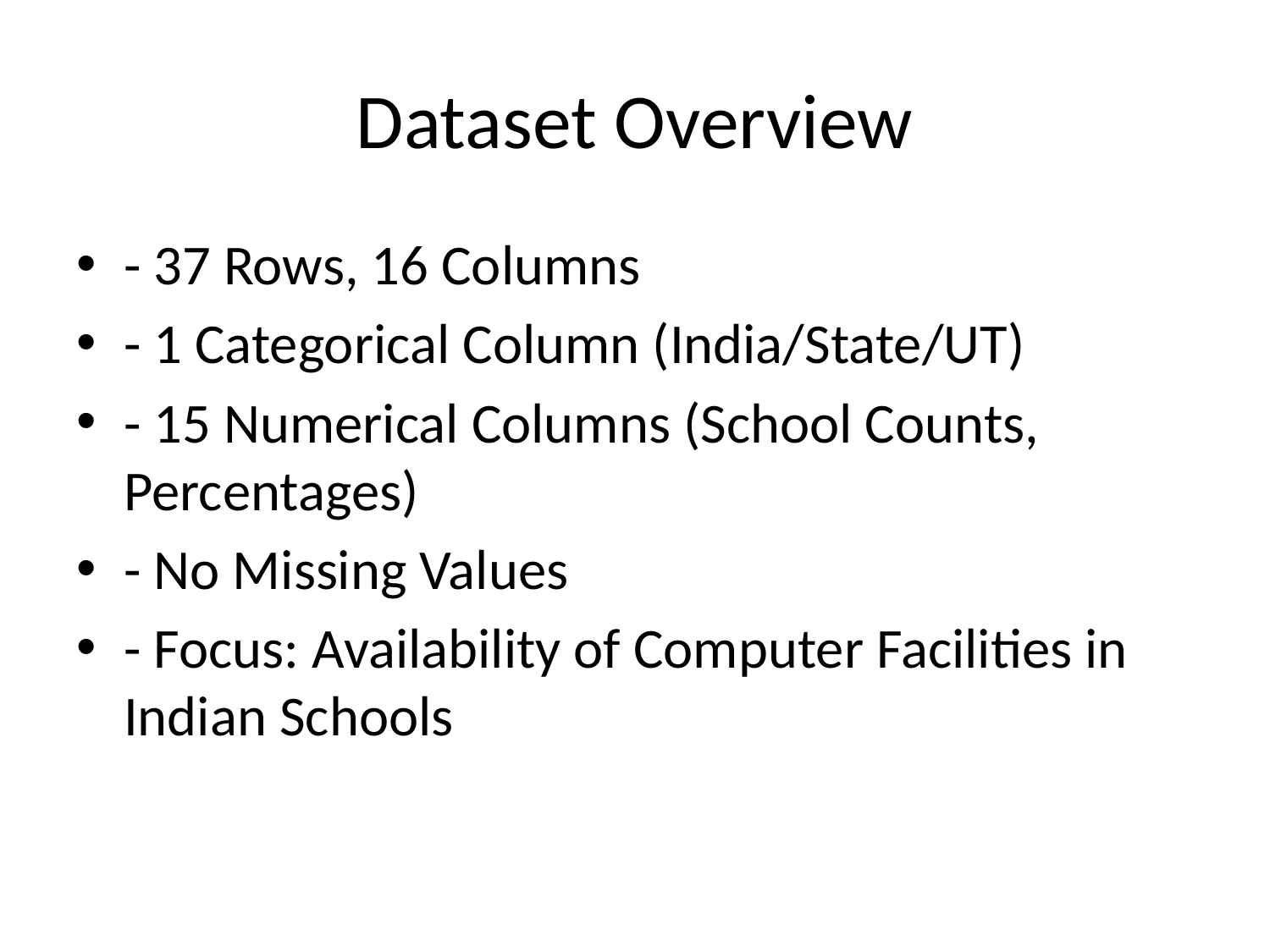

# Dataset Overview
- 37 Rows, 16 Columns
- 1 Categorical Column (India/State/UT)
- 15 Numerical Columns (School Counts, Percentages)
- No Missing Values
- Focus: Availability of Computer Facilities in Indian Schools